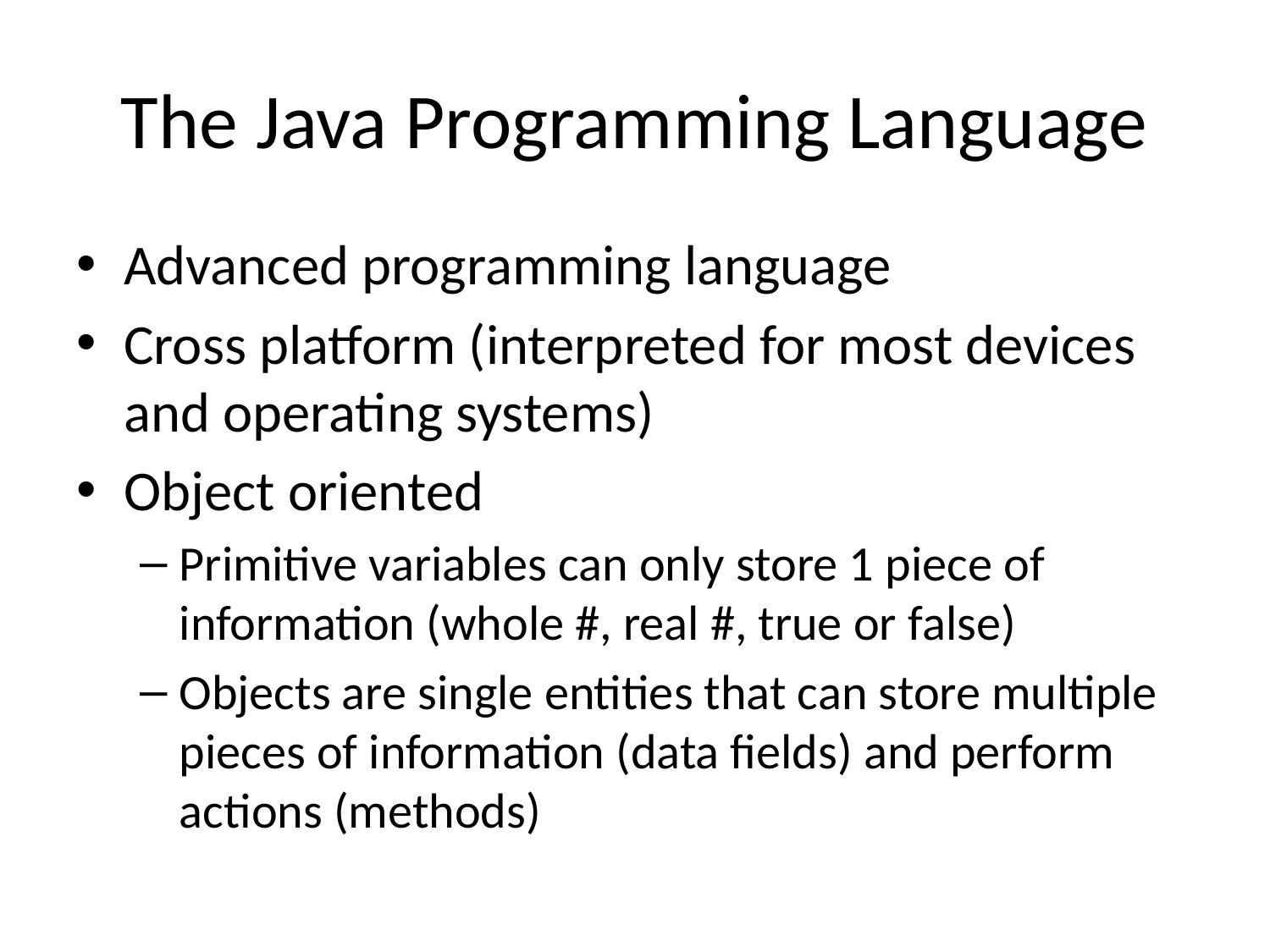

# The Java Programming Language
Advanced programming language
Cross platform (interpreted for most devices and operating systems)
Object oriented
Primitive variables can only store 1 piece of information (whole #, real #, true or false)
Objects are single entities that can store multiple pieces of information (data fields) and perform actions (methods)